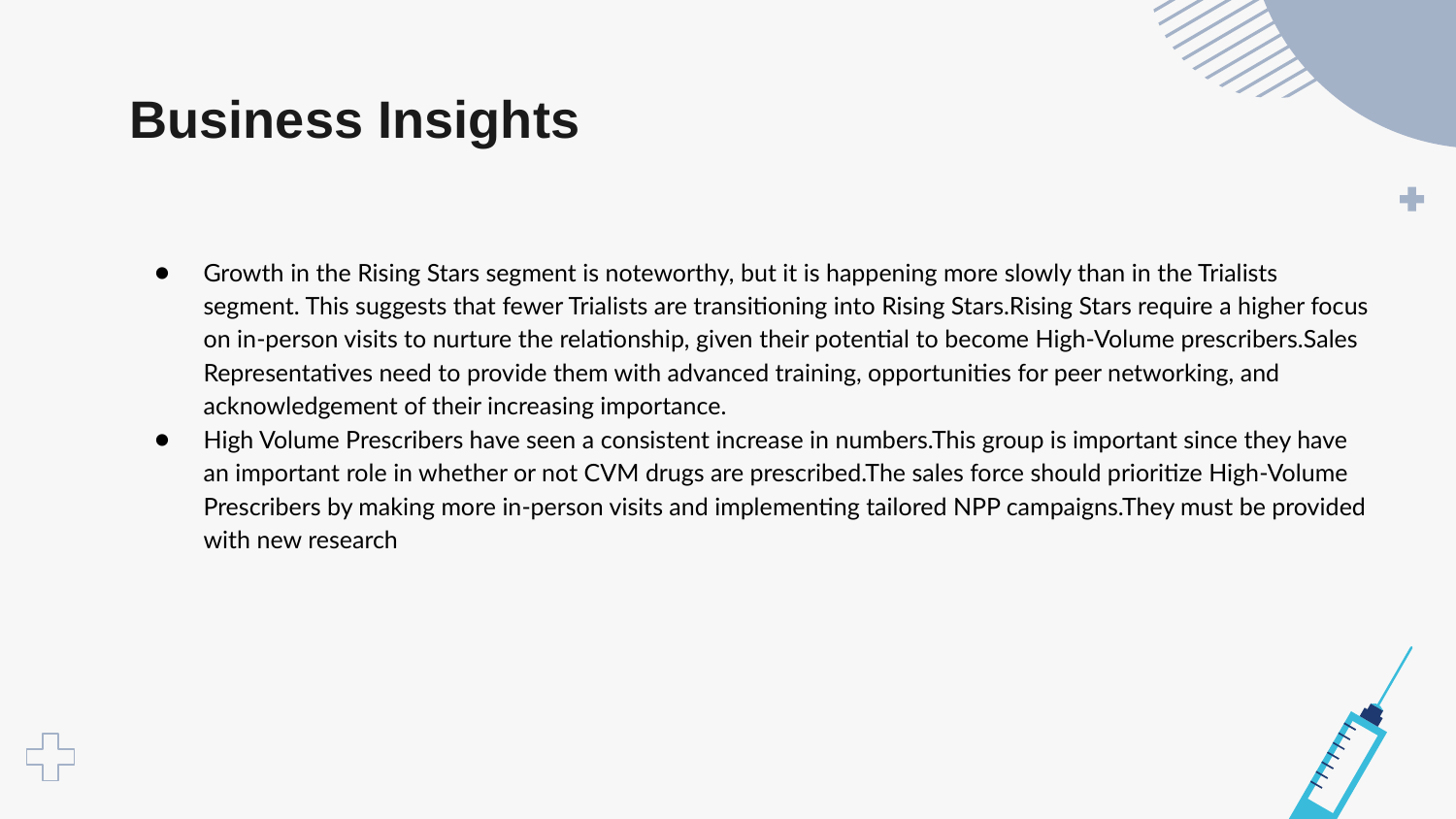

# Business Insights
Growth in the Rising Stars segment is noteworthy, but it is happening more slowly than in the Trialists segment. This suggests that fewer Trialists are transitioning into Rising Stars.Rising Stars require a higher focus on in-person visits to nurture the relationship, given their potential to become High-Volume prescribers.Sales Representatives need to provide them with advanced training, opportunities for peer networking, and acknowledgement of their increasing importance.
High Volume Prescribers have seen a consistent increase in numbers.This group is important since they have an important role in whether or not CVM drugs are prescribed.The sales force should prioritize High-Volume Prescribers by making more in-person visits and implementing tailored NPP campaigns.They must be provided with new research